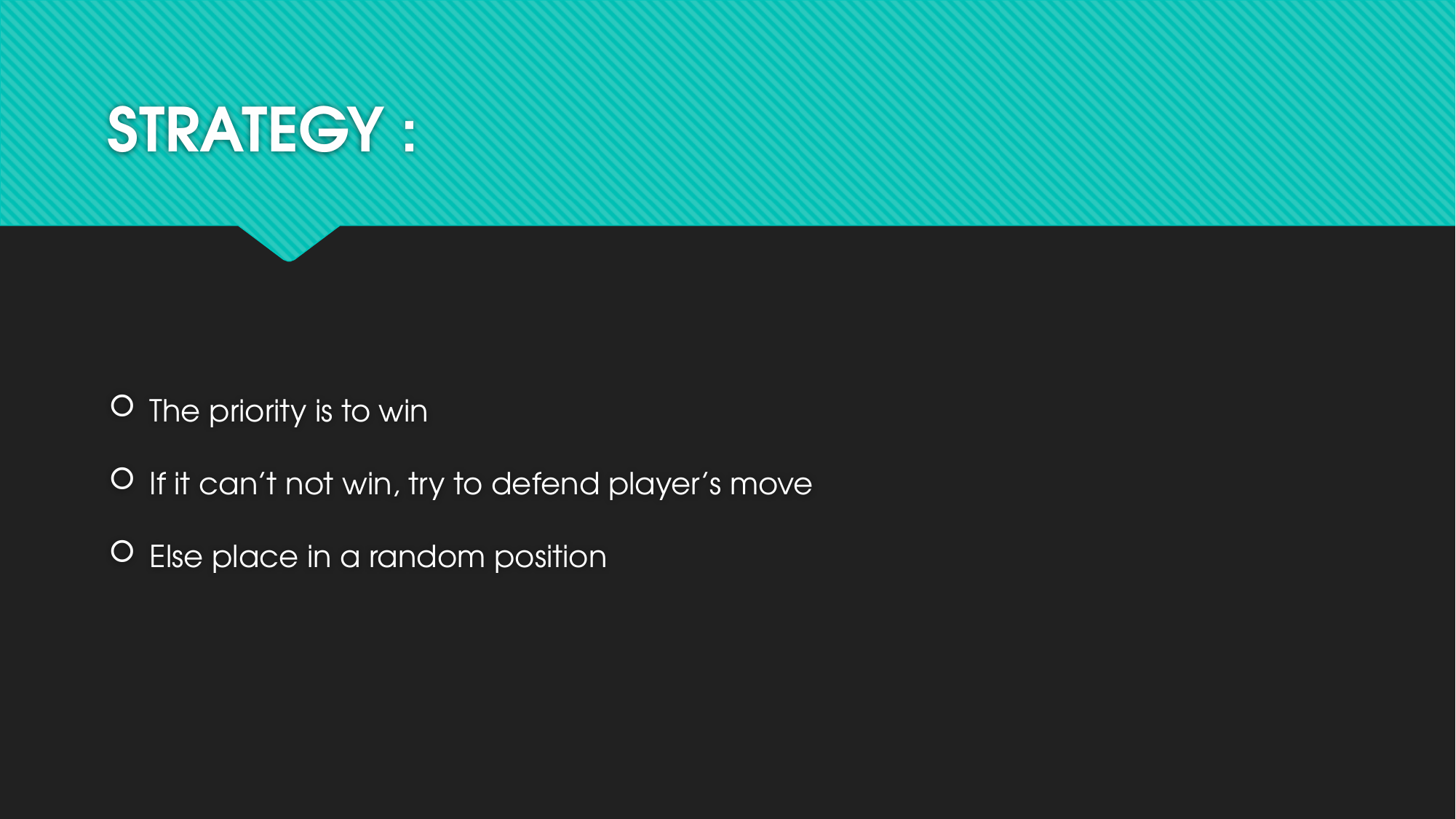

# STRATEGY :
The priority is to win

If it can’t not win, try to defend player’s move

Else place in a random position